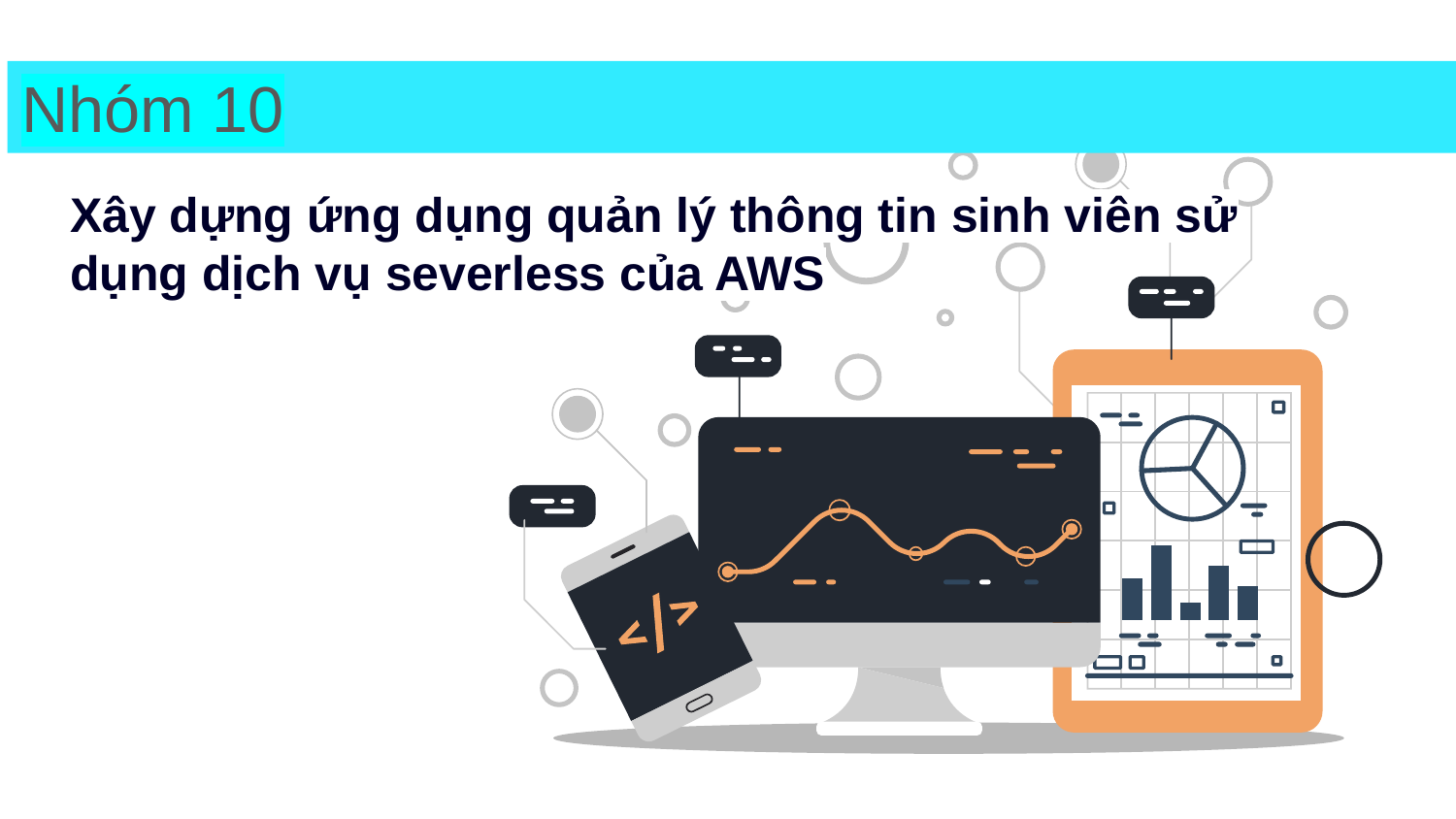

Nhóm 10

Xây dựng ứng dụng quản lý thông tin sinh viên sử dụng dịch vụ severless của AWS